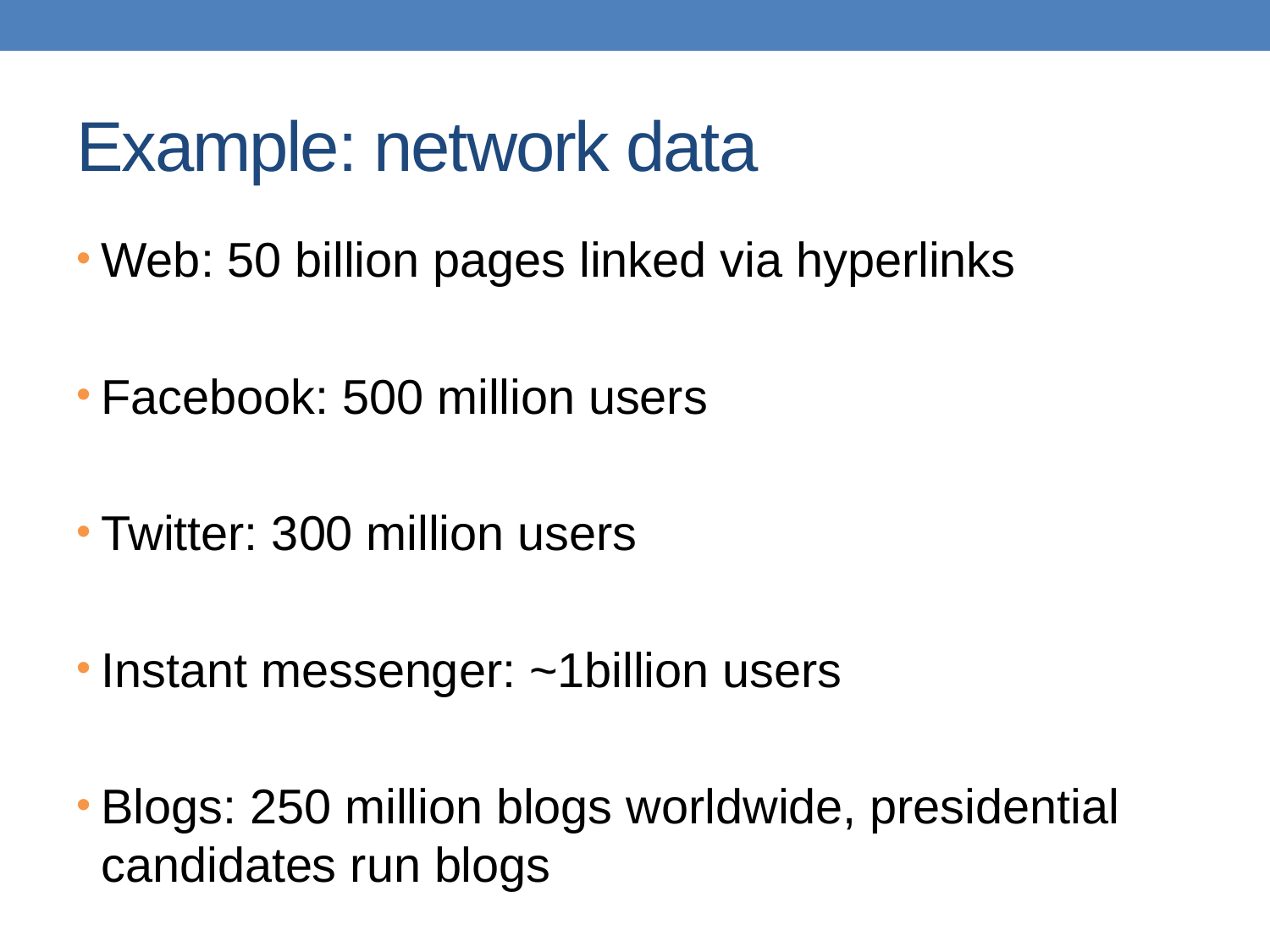

# Example: network data
Web: 50 billion pages linked via hyperlinks

Facebook: 500 million users

Twitter: 300 million users

Instant messenger: ~1billion users

Blogs: 250 million blogs worldwide, presidential candidates run blogs